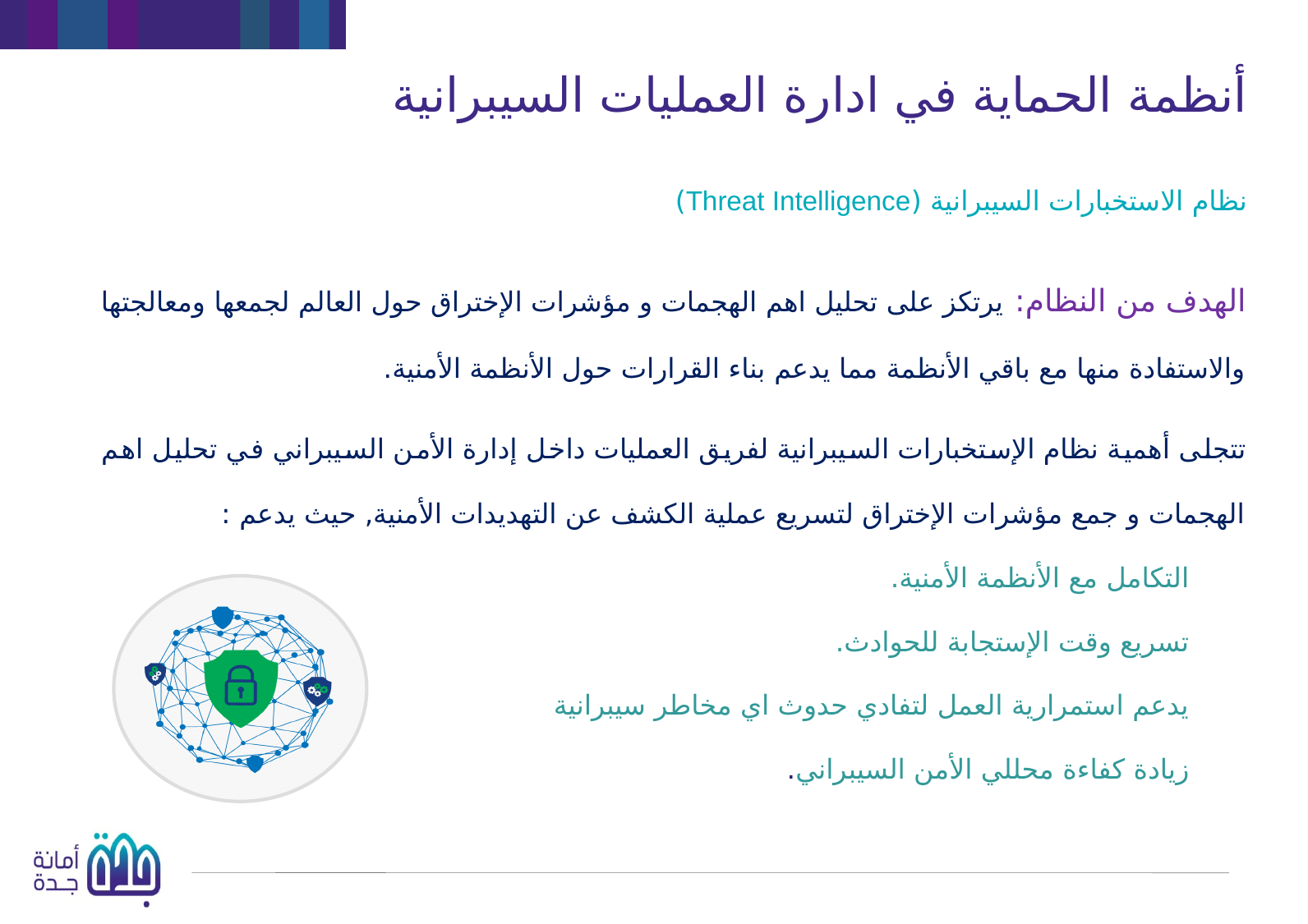

أنظمة الحماية في ادارة العمليات السيبرانية

نظام الاستخبارات السيبرانية (Threat Intelligence)

الهدف من النظام: يرتكز على تحليل اهم الهجمات و مؤشرات الإختراق حول العالم لجمعها ومعالجتها والاستفادة منها مع باقي الأنظمة مما يدعم بناء القرارات حول الأنظمة الأمنية.
تتجلى أهمية نظام الإستخبارات السيبرانية لفريق العمليات داخل إدارة الأمن السيبراني في تحليل اهم الهجمات و جمع مؤشرات الإختراق لتسريع عملية الكشف عن التهديدات الأمنية, حيث يدعم :
التكامل مع الأنظمة الأمنية.
تسريع وقت الإستجابة للحوادث.
يدعم استمرارية العمل لتفادي حدوث اي مخاطر سيبرانية
زيادة كفاءة محللي الأمن السيبراني.